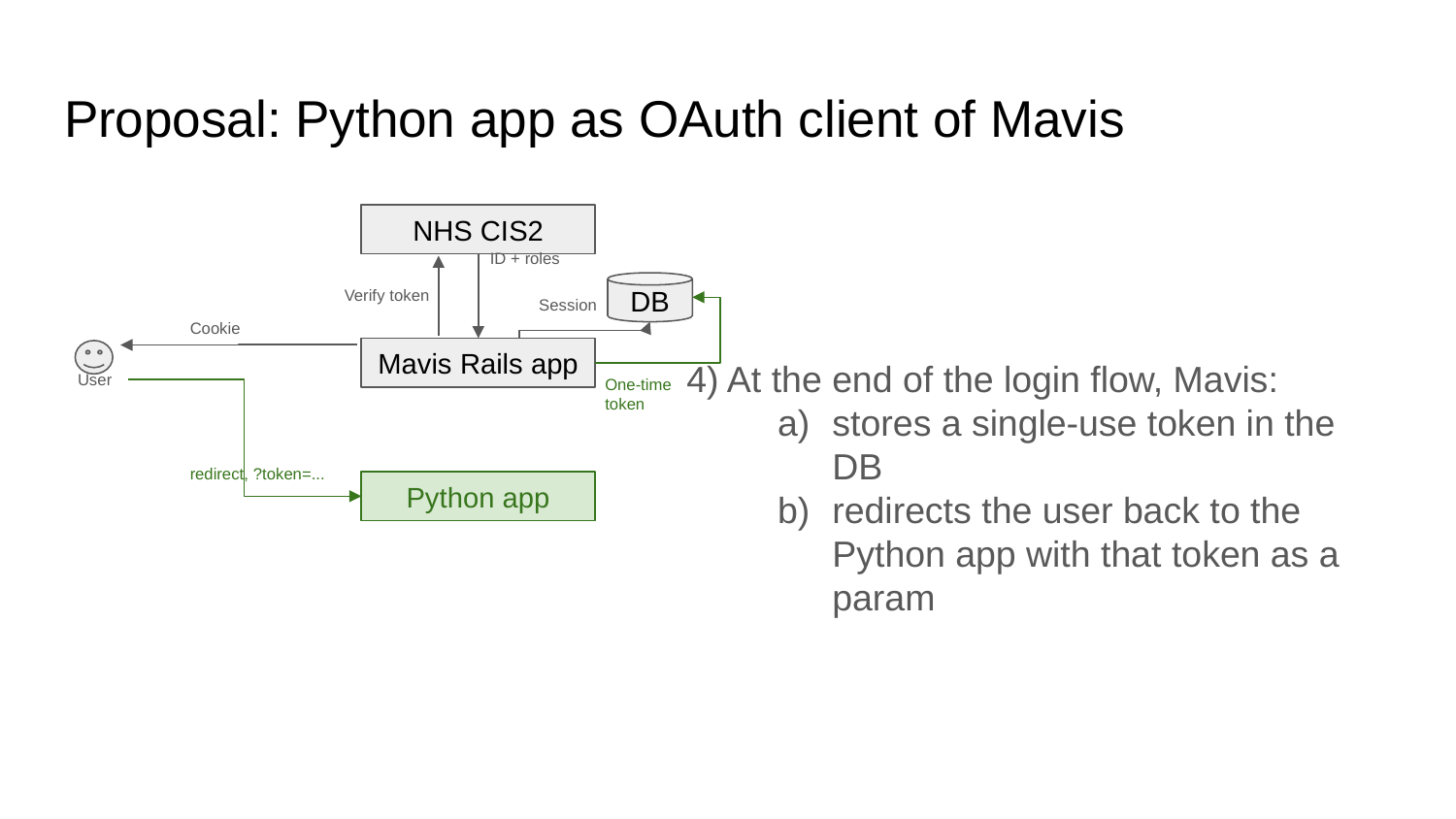

# Proposal: Python app as OAuth client of Mavis

NHS CIS2

ID + roles
DB
Verify token
Session
Cookie
Mavis Rails app

4) At the end of the login flow, Mavis:
stores a single-use token in the DB
redirects the user back to the Python app with that token as a param
User
One-time
token
redirect, ?token=...
Python app